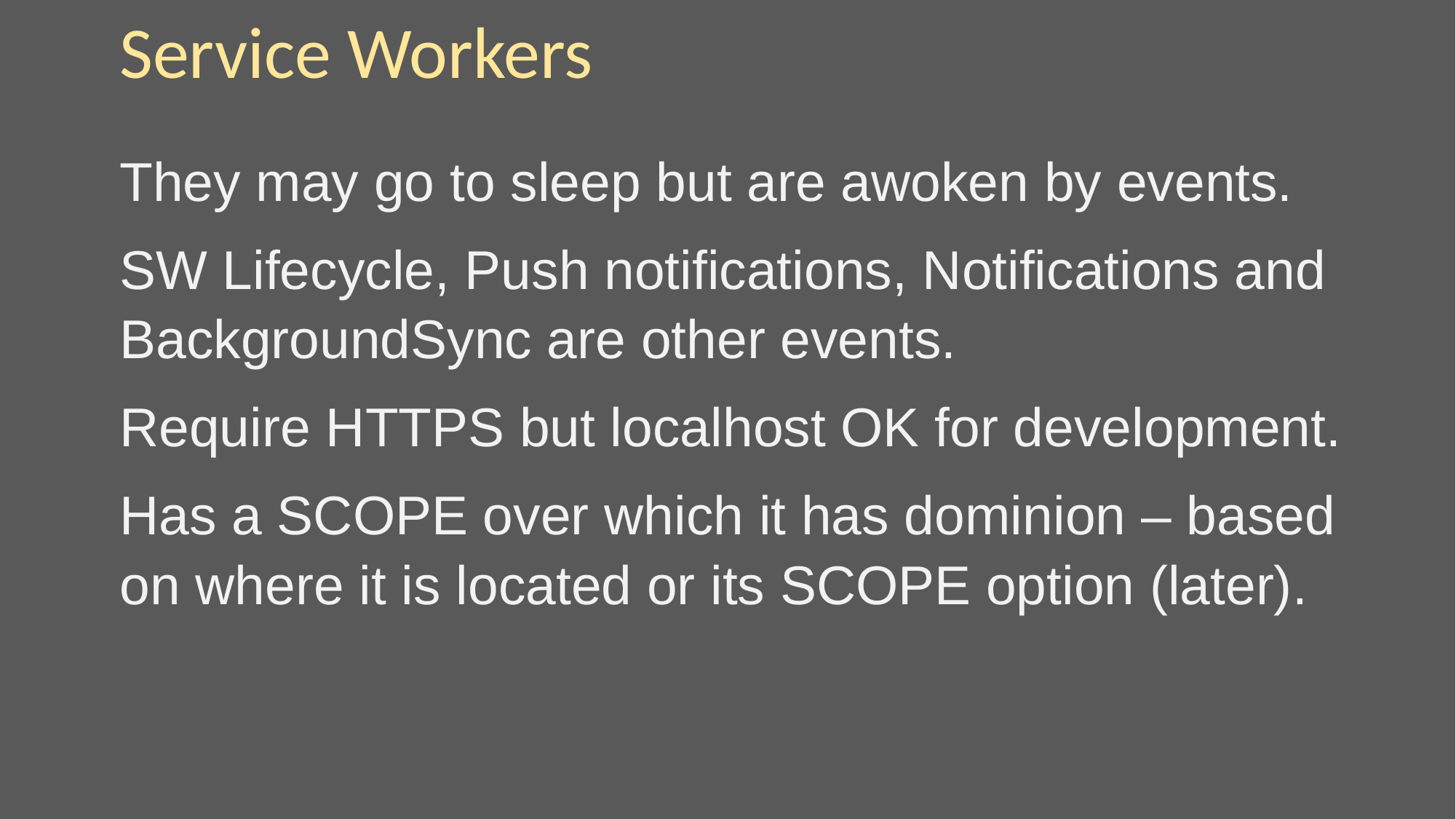

# Service Workers
They may go to sleep but are awoken by events.
SW Lifecycle, Push notifications, Notifications and BackgroundSync are other events.
Require HTTPS but localhost OK for development.
Has a SCOPE over which it has dominion – based on where it is located or its SCOPE option (later).